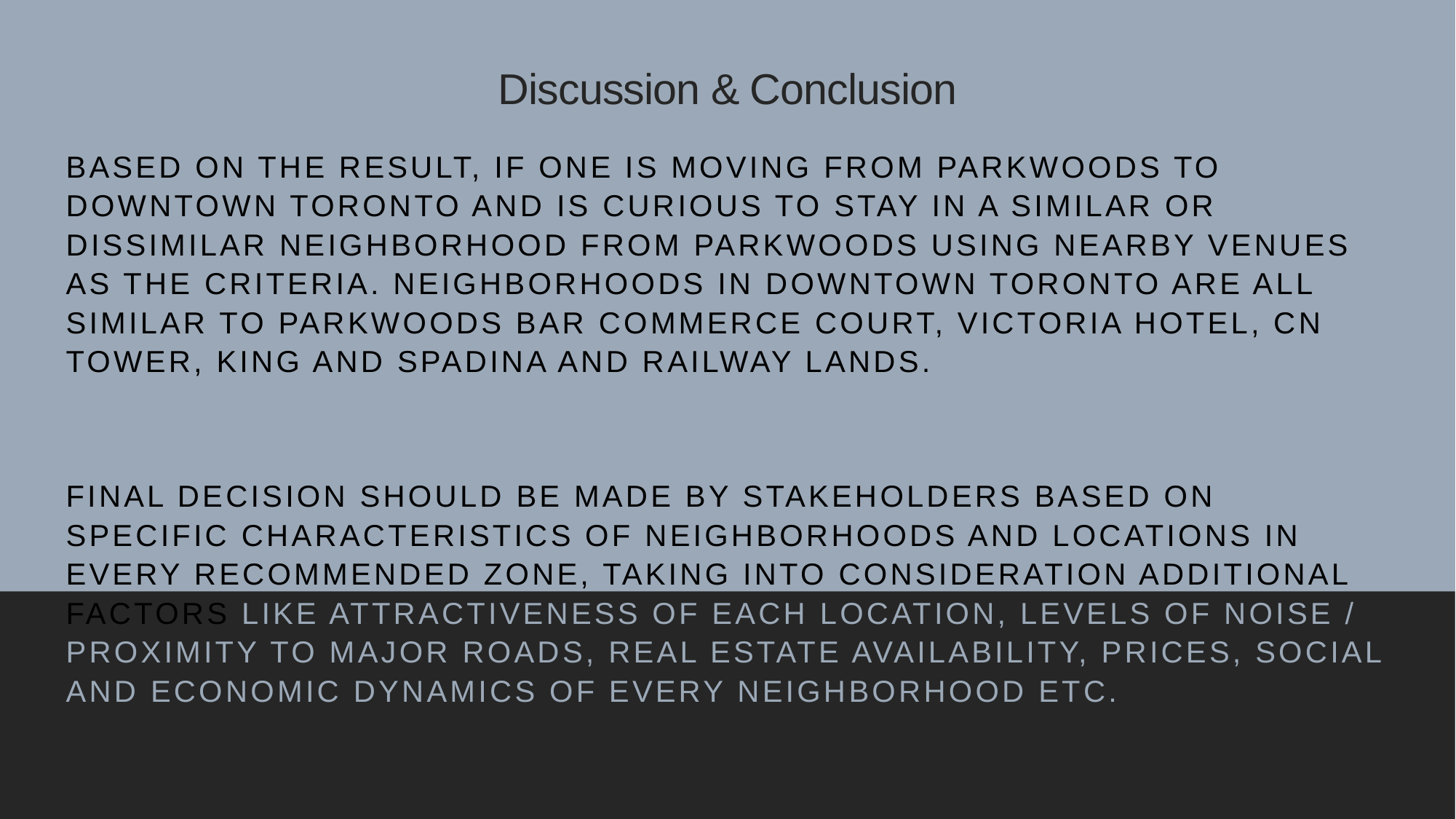

# Discussion & Conclusion
Based on the result, if one is moving from Parkwoods to Downtown Toronto and is curious to stay in a similar or dissimilar neighborhood from Parkwoods using Nearby venues as the criteria. Neighborhoods in Downtown Toronto are all similar to Parkwoods bar Commerce court, Victoria hotel, CN Tower, King and Spadina and Railway Lands.

Final decision should be made by stakeholders based on specific characteristics of neighborhoods and locations in every recommended zone, taking into consideration additional factors like attractiveness of each location, levels of noise / proximity to major roads, real estate availability, prices, social and economic dynamics of every neighborhood etc.